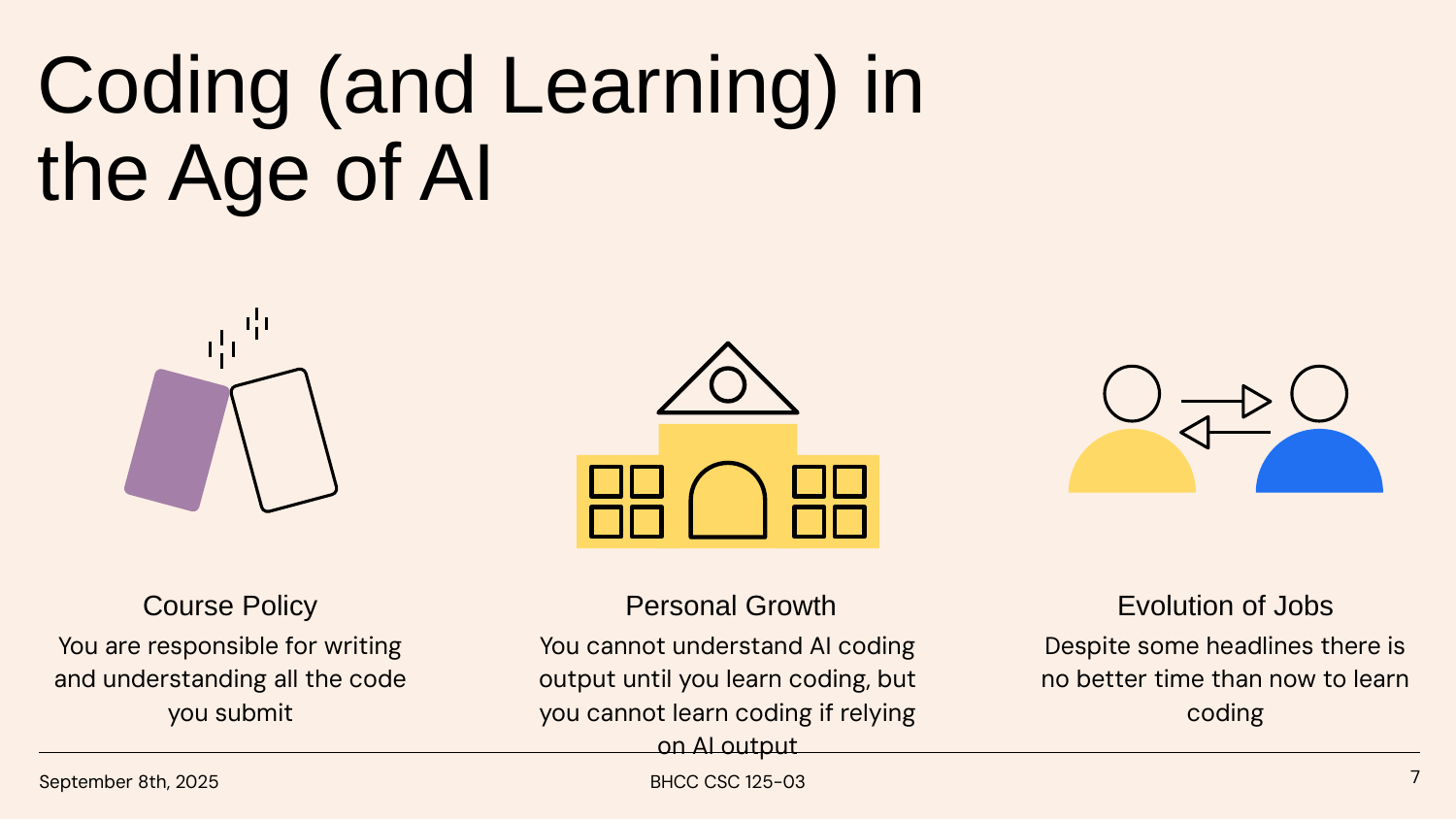

# Coding (and Learning) in the Age of AI

Personal Growth

Course Policy
Evolution of Jobs
You are responsible for writing and understanding all the code you submit

You cannot understand AI coding output until you learn coding, but you cannot learn coding if relying on AI output

Despite some headlines there is no better time than now to learn coding

September 8th, 2025
BHCC CSC 125-03
7